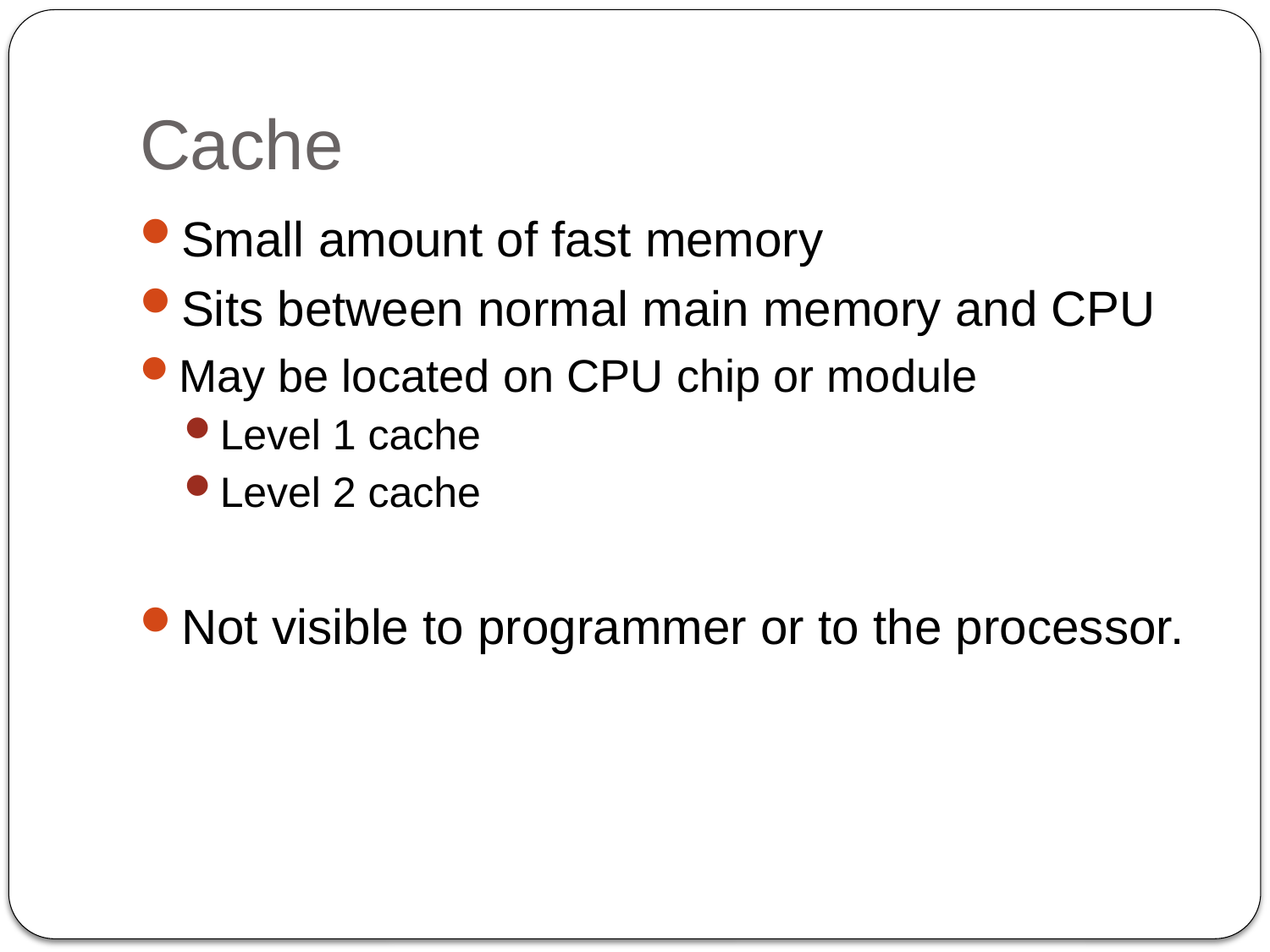

# Cache
Small amount of fast memory
Sits between normal main memory and CPU
May be located on CPU chip or module
Level 1 cache
Level 2 cache

Not visible to programmer or to the processor.